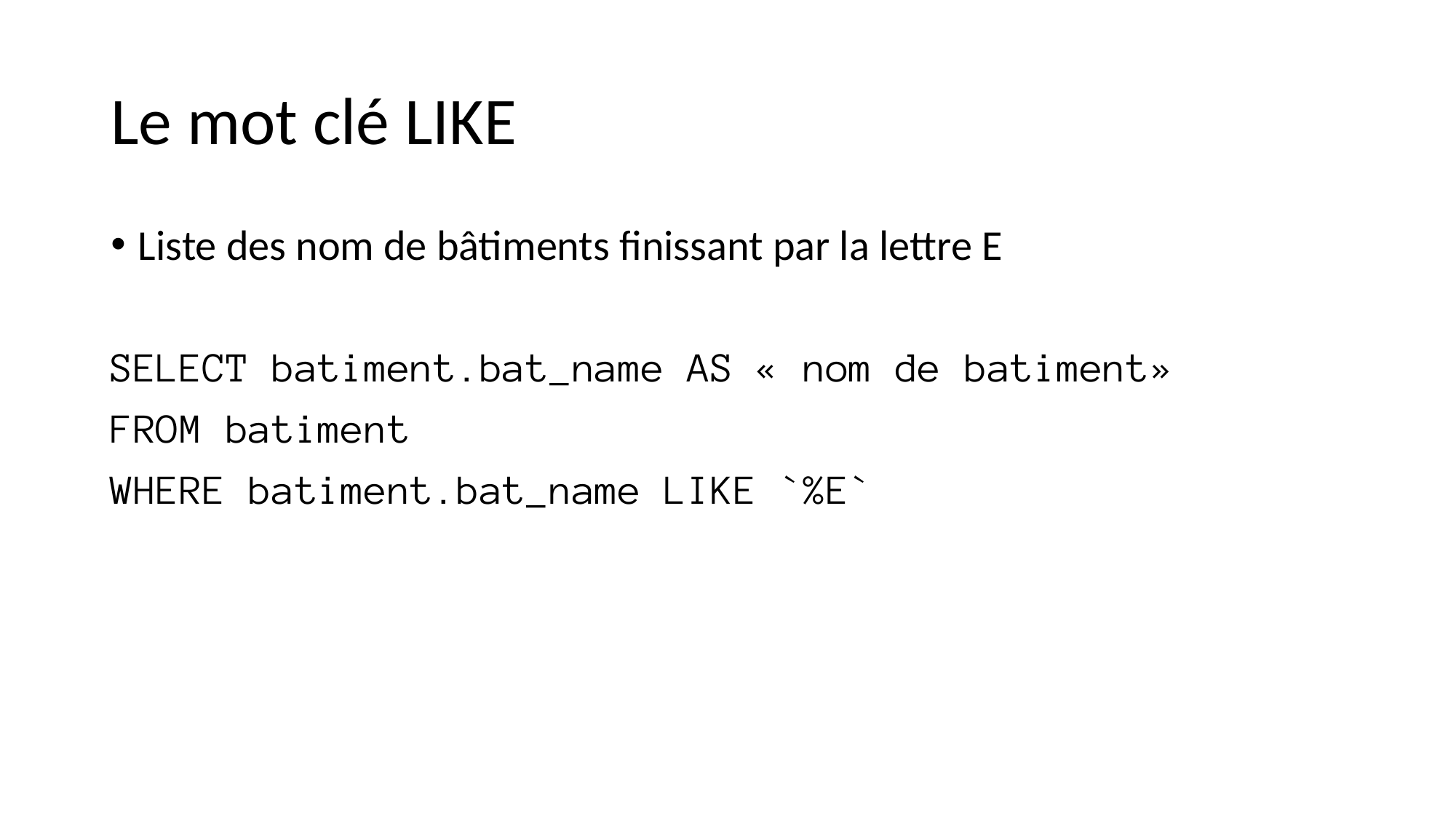

# Le mot clé LIKE
Liste des nom de bâtiments finissant par la lettre E

SELECT batiment.bat_name AS « nom de batiment»
FROM batiment
WHERE batiment.bat_name LIKE `%E`